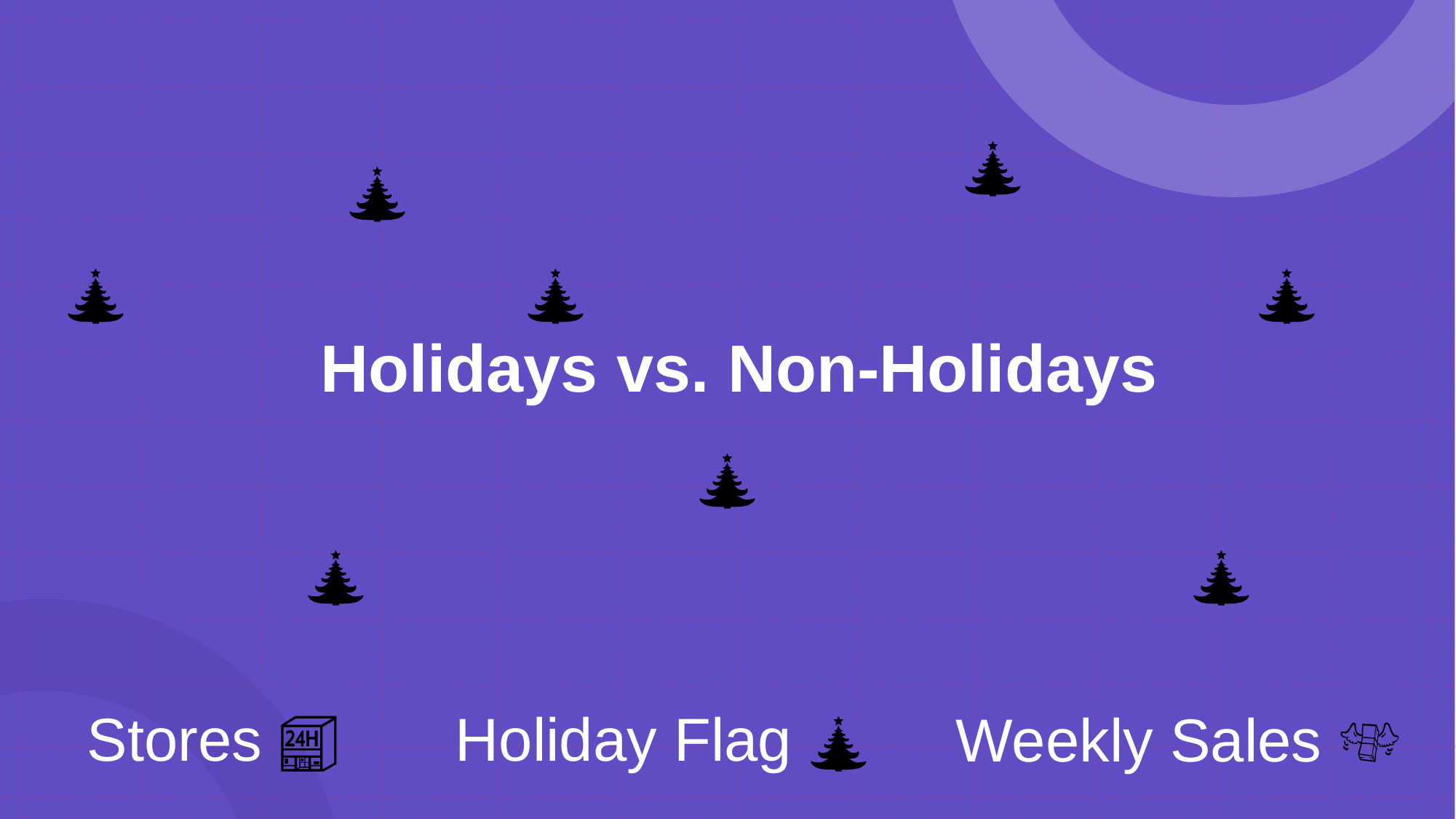

# Holidays vs. Non-Holidays
🎄
🎄
🎄
🎄
🎄
🎄
🎄
🎄
Holiday Flag 🎄
​Stores 🏪​
Weekly Sales 💸